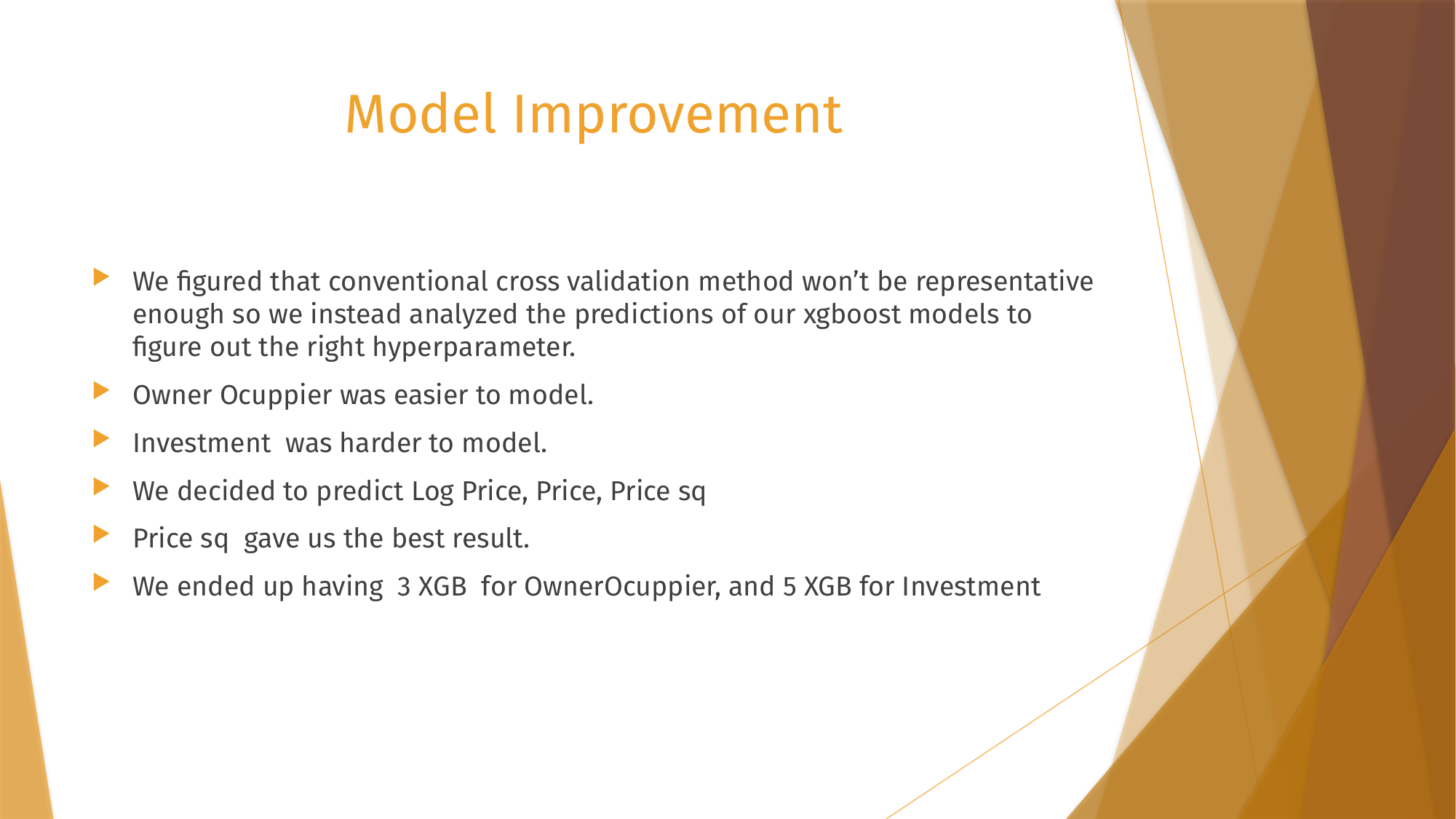

# Model Improvement
We figured that conventional cross validation method won’t be representative enough so we instead analyzed the predictions of our xgboost models to figure out the right hyperparameter.
Owner Ocuppier was easier to model.
Investment  was harder to model.
We decided to predict Log Price, Price, Price sq
Price sq  gave us the best result.
We ended up having  3 XGB  for OwnerOcuppier, and 5 XGB for Investment